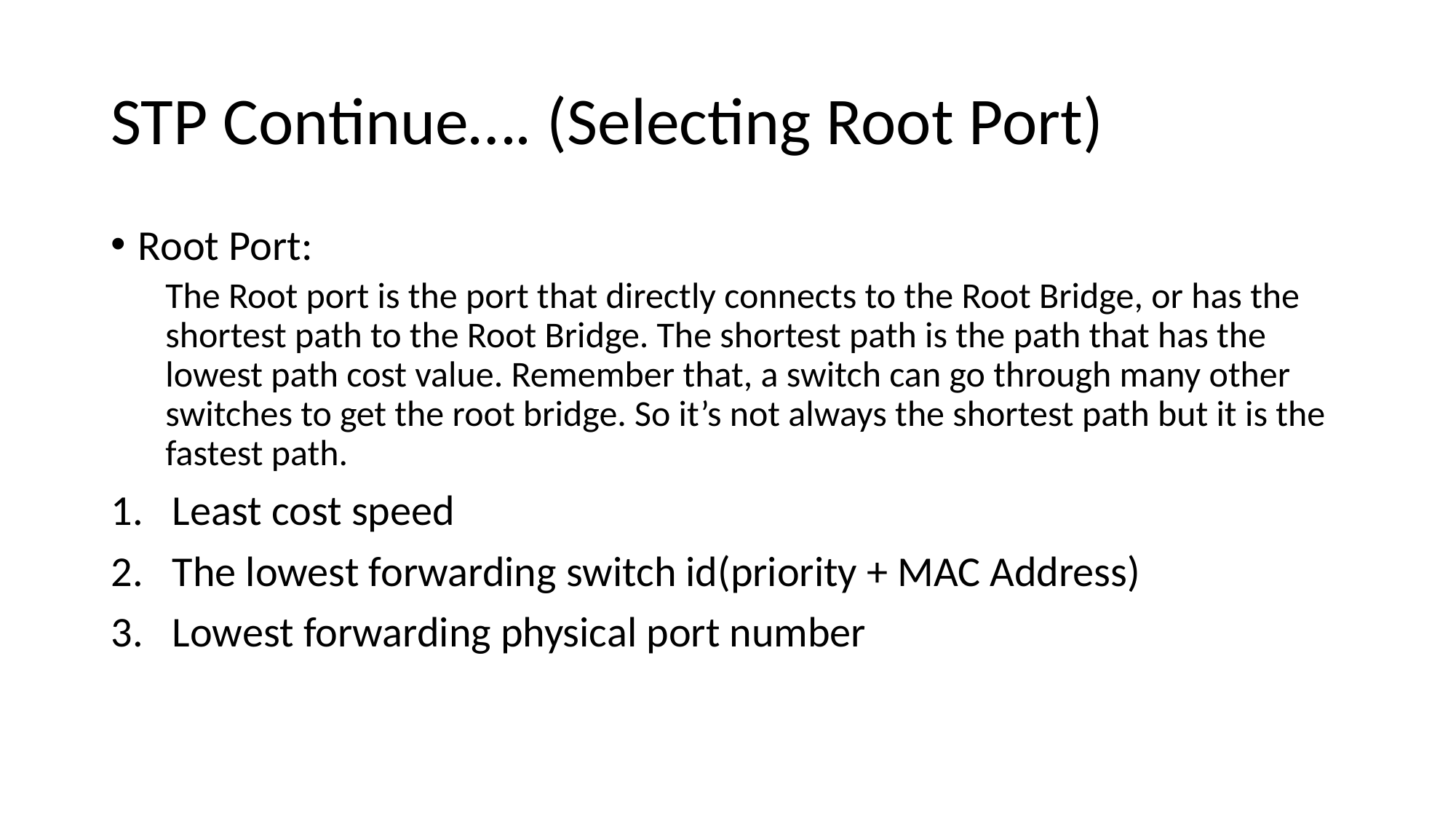

# STP Continue…. (Selecting Root Port)
Root Port:
The Root port is the port that directly connects to the Root Bridge, or has the shortest path to the Root Bridge. The shortest path is the path that has the lowest path cost value. Remember that, a switch can go through many other switches to get the root bridge. So it’s not always the shortest path but it is the fastest path.
Least cost speed
The lowest forwarding switch id(priority + MAC Address)
Lowest forwarding physical port number